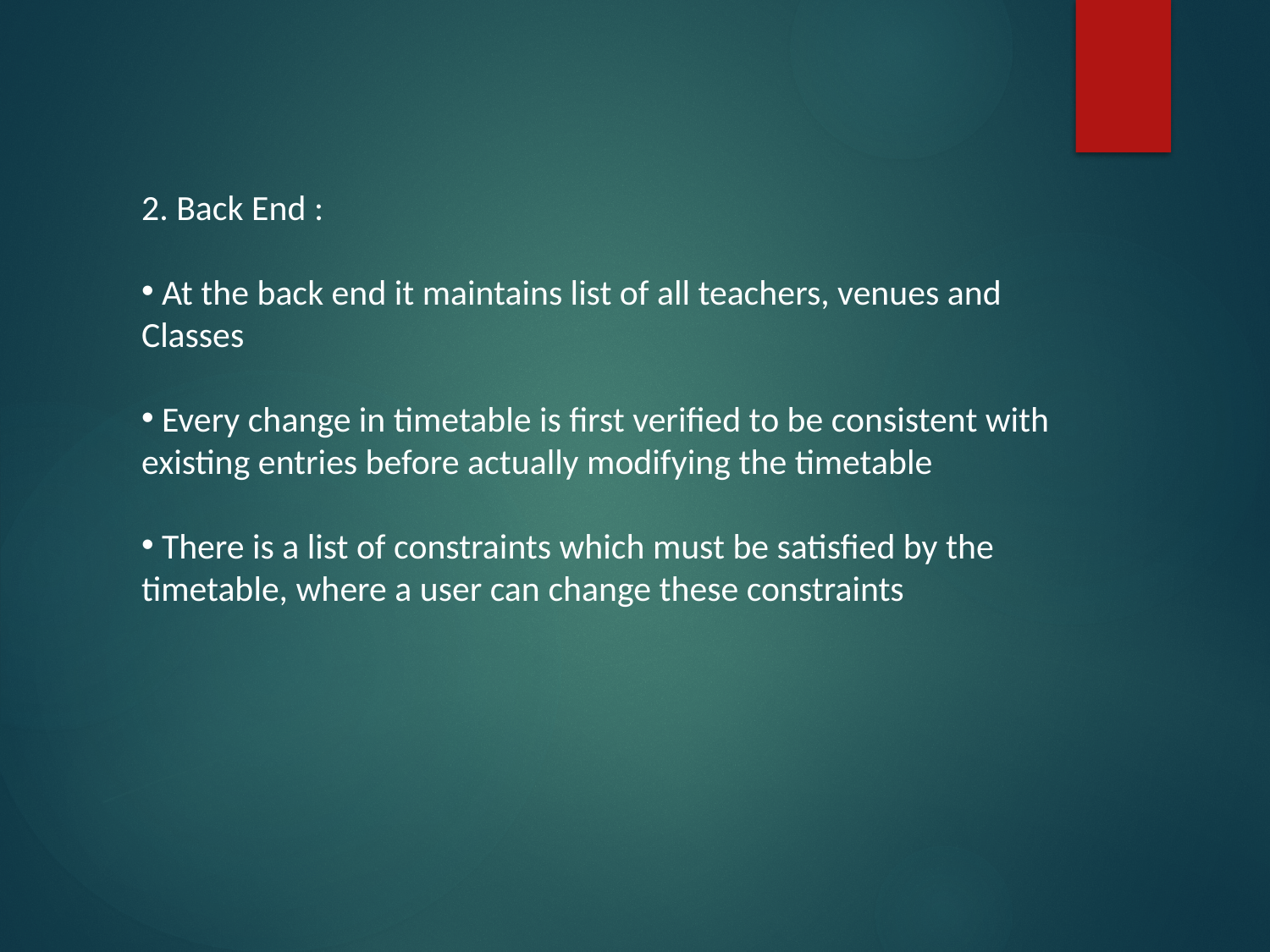

2. Back End :

 At the back end it maintains list of all teachers, venues and Classes

 Every change in timetable is first verified to be consistent with existing entries before actually modifying the timetable

 There is a list of constraints which must be satisfied by the timetable, where a user can change these constraints